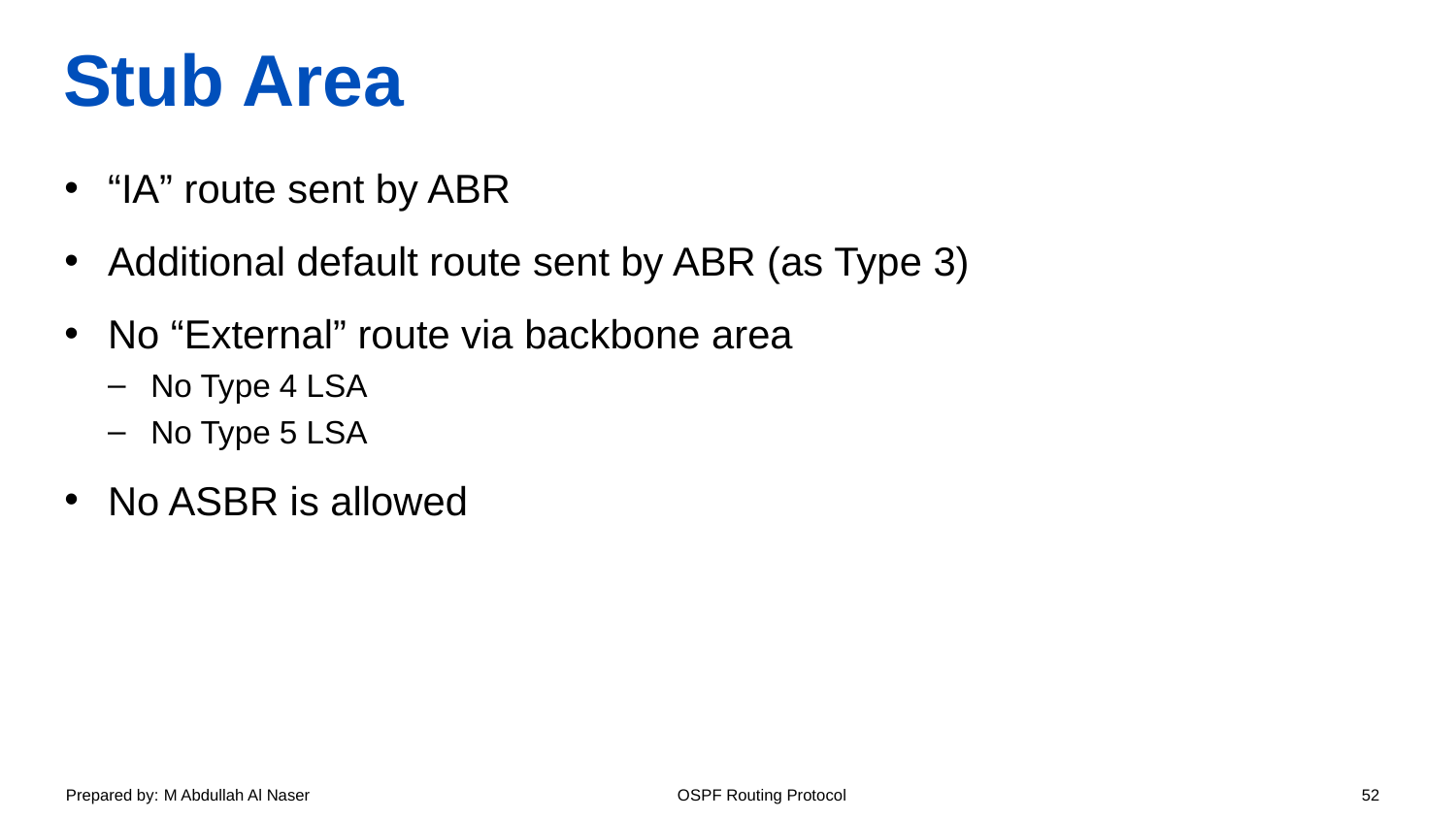

# Stub Area
“IA” route sent by ABR
Additional default route sent by ABR (as Type 3)
No “External” route via backbone area
No Type 4 LSA
No Type 5 LSA
No ASBR is allowed